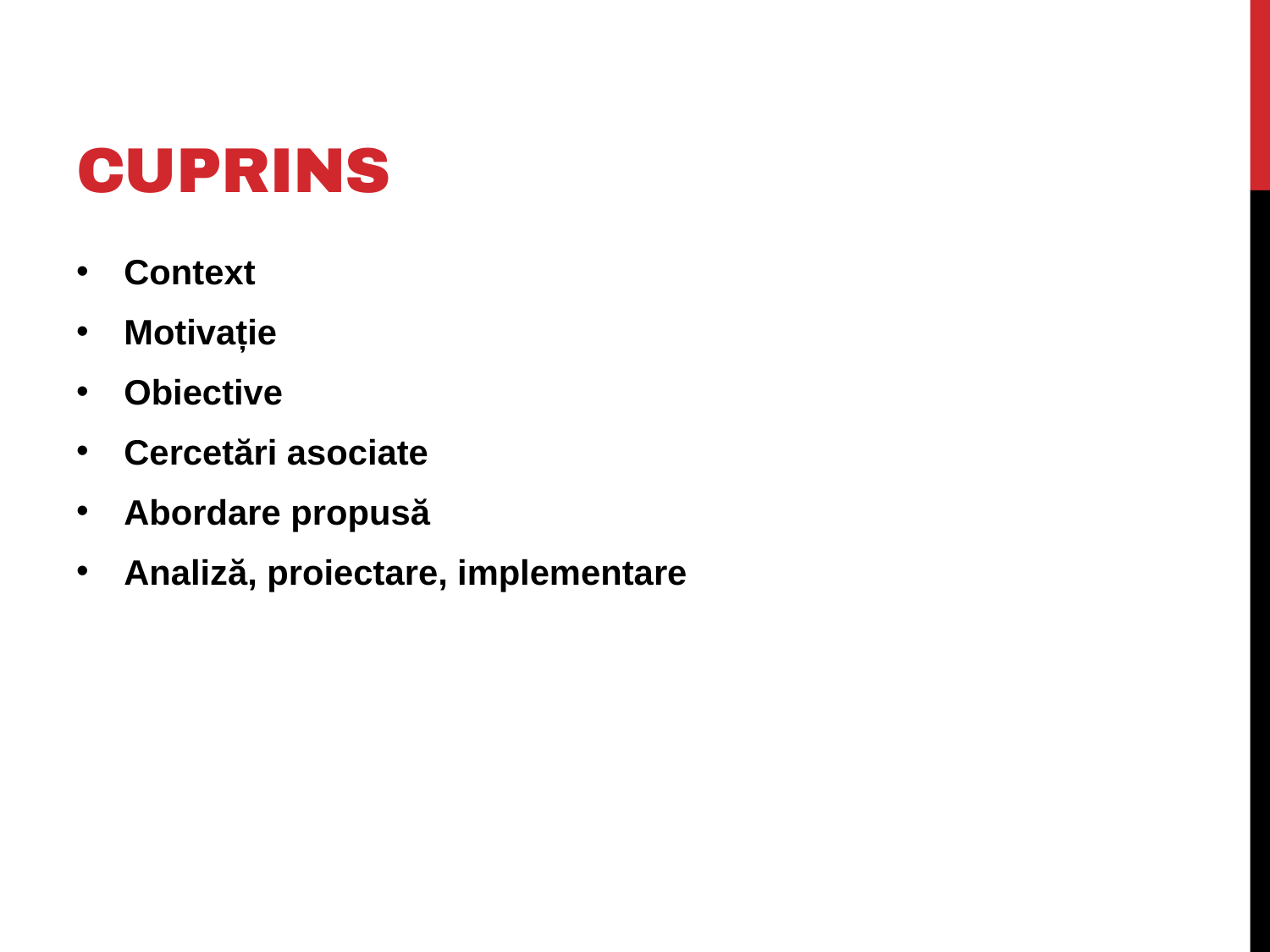

# cuprins
Context
Motivație
Obiective
Cercetări asociate
Abordare propusă
Analiză, proiectare, implementare